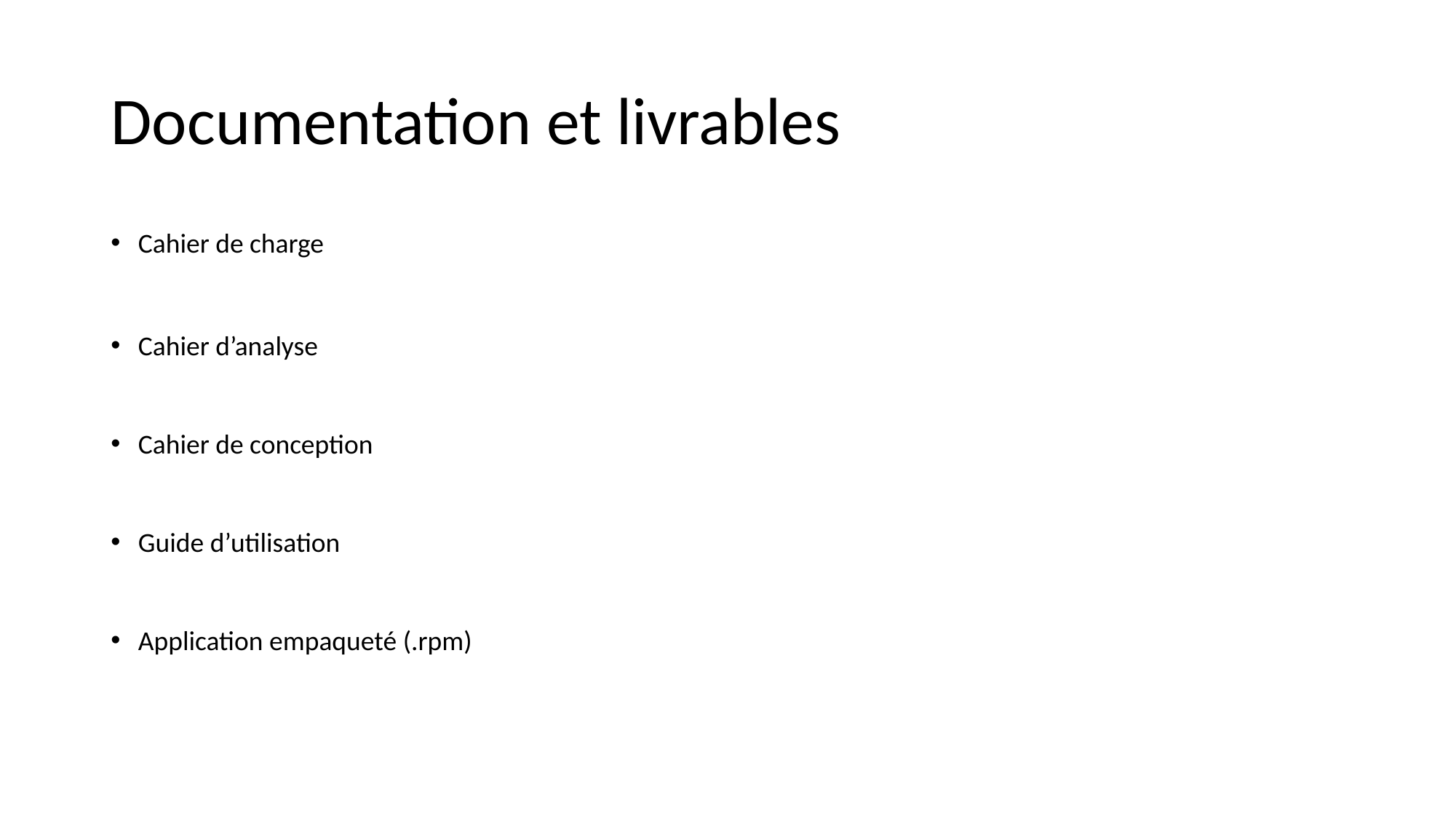

# Documentation et livrables
Cahier de charge

Cahier d’analyse

Cahier de conception

Guide d’utilisation

Application empaqueté (.rpm)